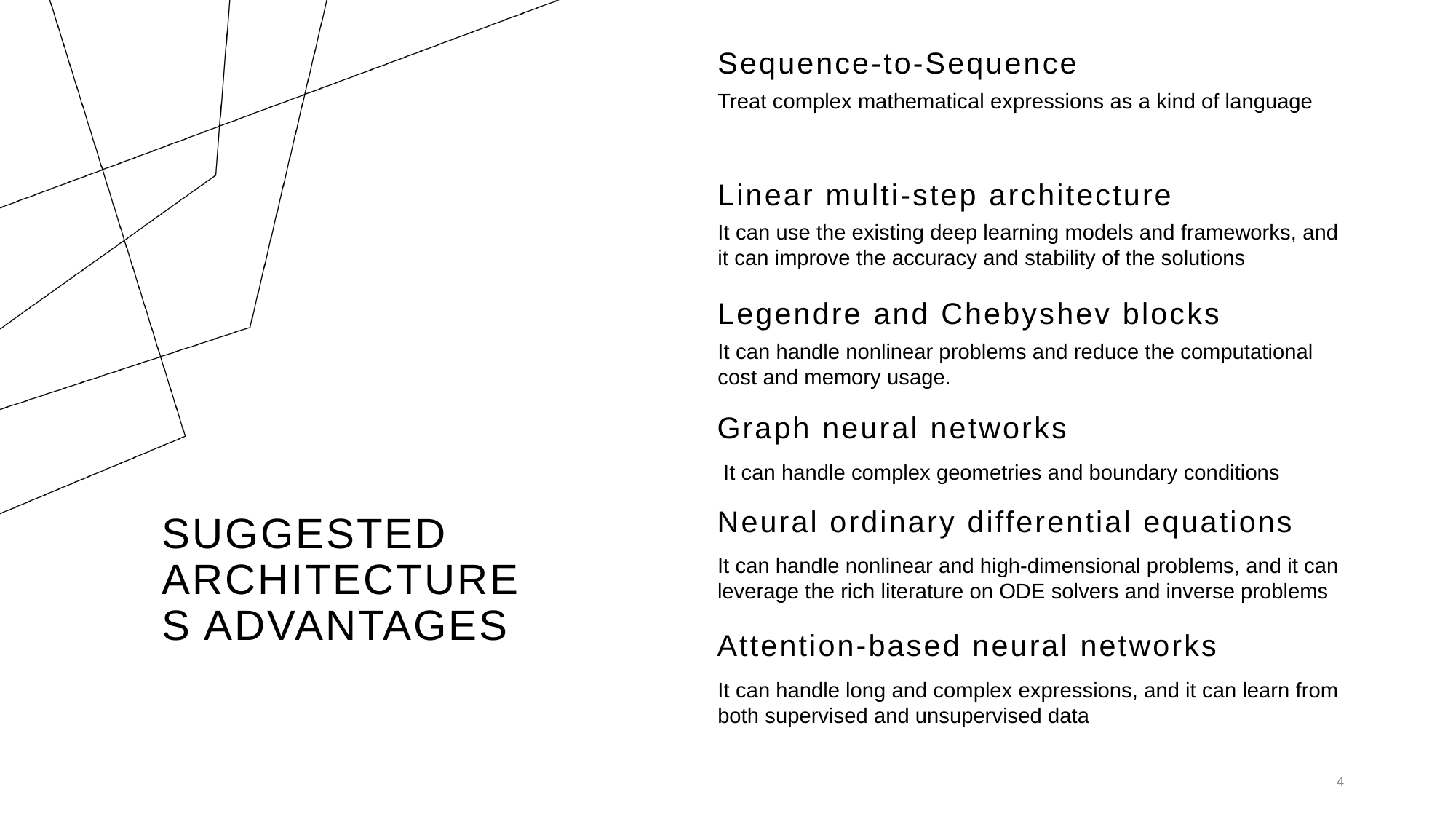

Sequence-to-Sequence
Treat complex mathematical expressions as a kind of language
Linear multi-step architecture
It can use the existing deep learning models and frameworks, and it can improve the accuracy and stability of the solutions
Legendre and Chebyshev blocks
It can handle nonlinear problems and reduce the computational cost and memory usage.
Graph neural networks
 It can handle complex geometries and boundary conditions
# Suggested Architectures Advantages
Neural ordinary differential equations
It can handle nonlinear and high-dimensional problems, and it can leverage the rich literature on ODE solvers and inverse problems
Attention-based neural networks
It can handle long and complex expressions, and it can learn from both supervised and unsupervised data
4